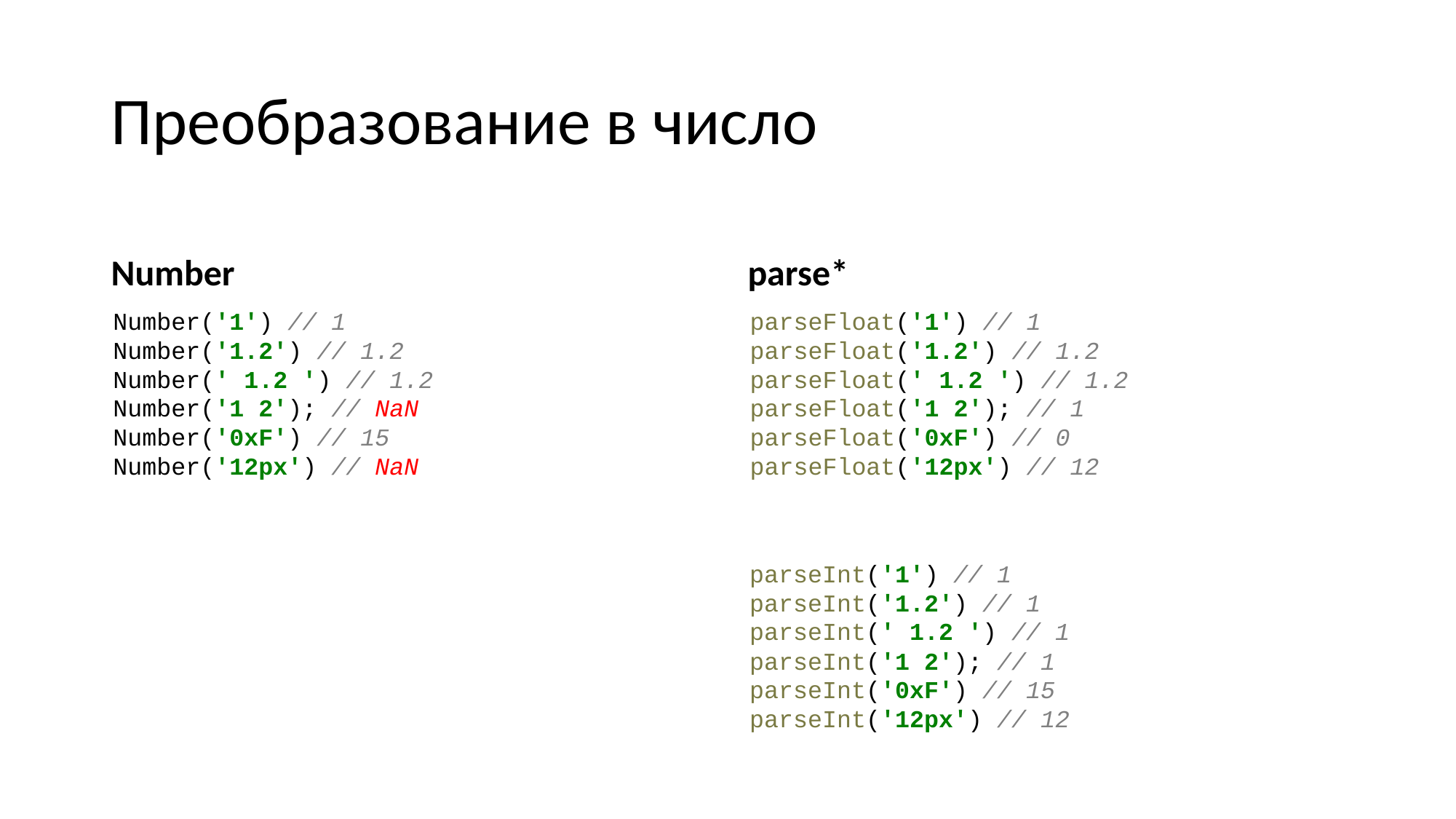

# Преобразование в число
Number
parse*

Number('1') // 1
Number('1.2') // 1.2
Number(' 1.2 ') // 1.2
Number('1 2'); // NaN
Number('0xF') // 15
Number('12px') // NaN

parseFloat('1') // 1
parseFloat('1.2') // 1.2
parseFloat(' 1.2 ') // 1.2
parseFloat('1 2'); // 1
parseFloat('0xF') // 0
parseFloat('12px') // 12
parseInt('1') // 1
parseInt('1.2') // 1
parseInt(' 1.2 ') // 1
parseInt('1 2'); // 1
parseInt('0xF') // 15
parseInt('12px') // 12